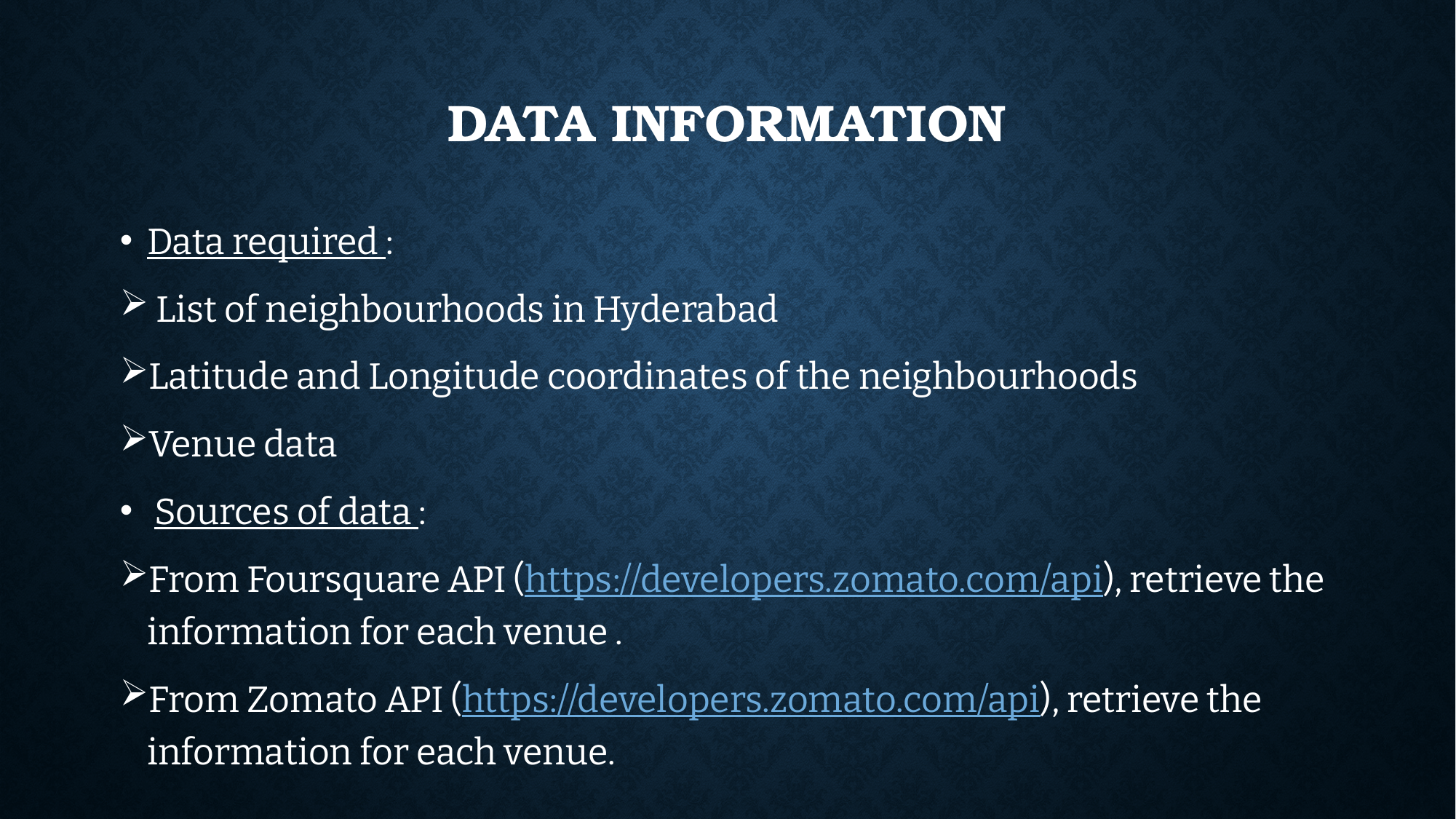

# Data Information
Data required :
 List of neighbourhoods in Hyderabad
Latitude and Longitude coordinates of the neighbourhoods
Venue data
 Sources of data :
From Foursquare API (https://developers.zomato.com/api), retrieve the information for each venue .
From Zomato API (https://developers.zomato.com/api), retrieve the information for each venue.